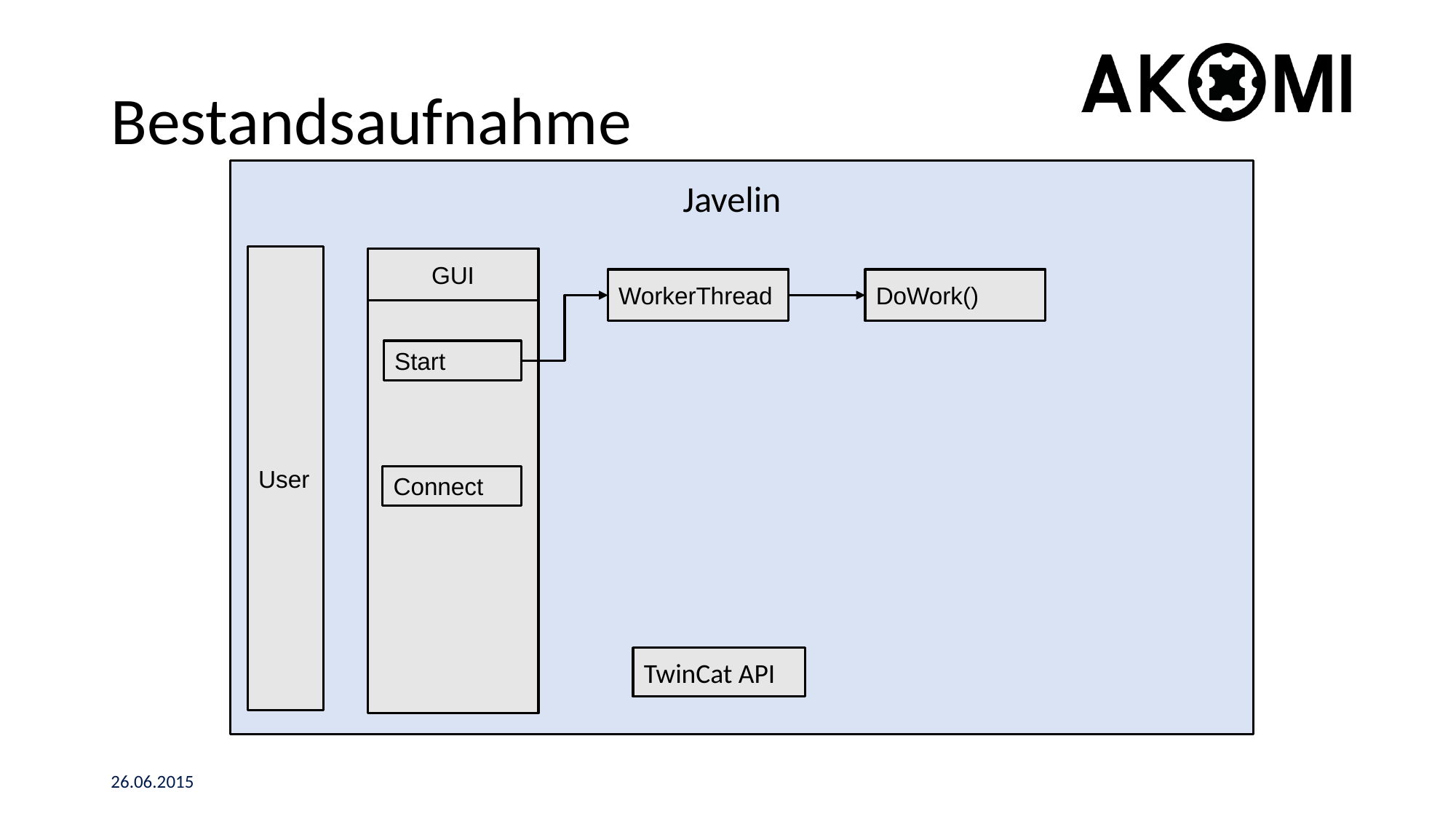

# Bestandsaufnahme

Javelin
User

GUI
WorkerThread
DoWork()
Start
Connect
TwinCat API
26.06.2015